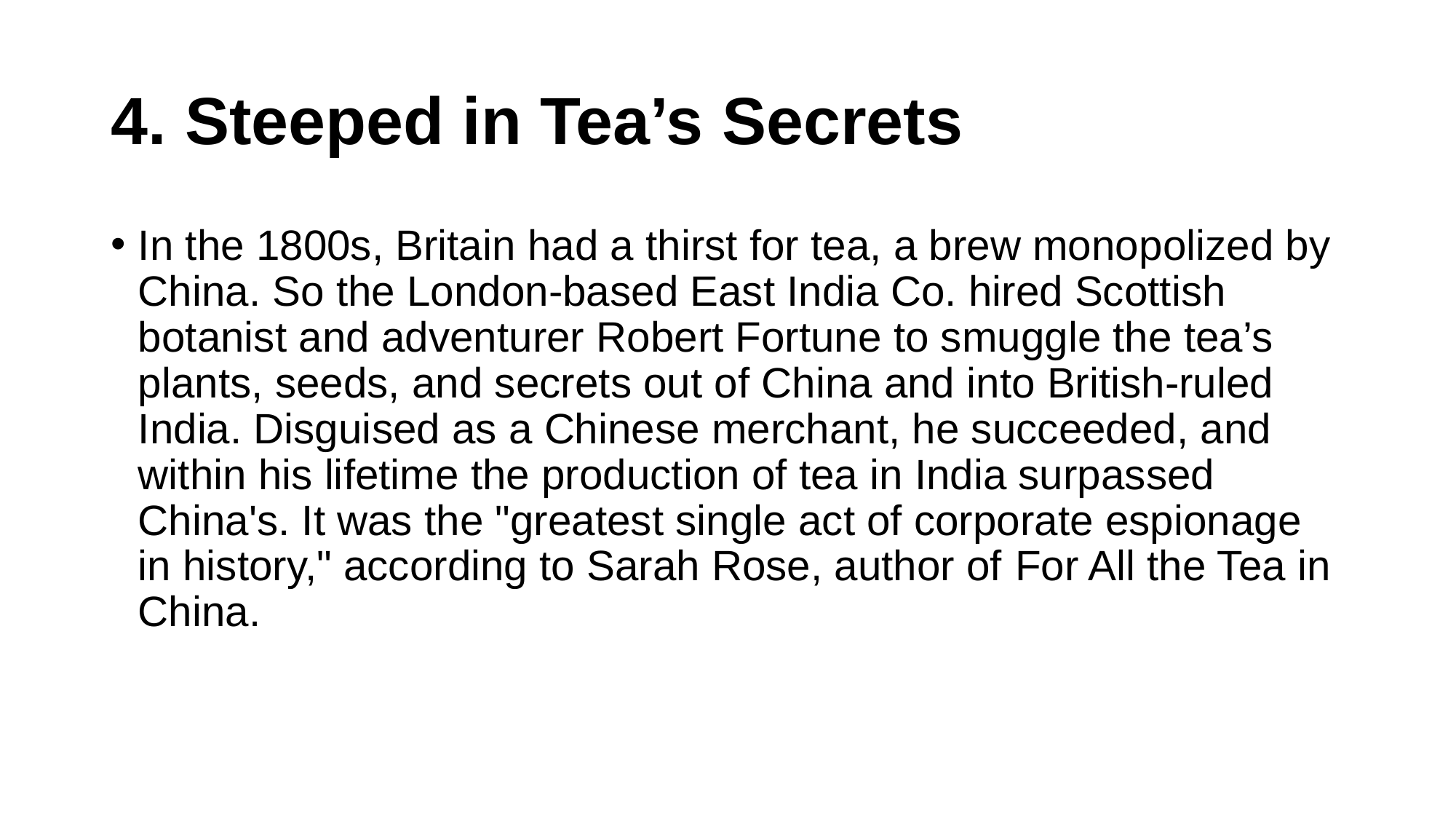

# 4. Steeped in Tea’s Secrets
In the 1800s, Britain had a thirst for tea, a brew monopolized by China. So the London-based East India Co. hired Scottish botanist and adventurer Robert Fortune to smuggle the tea’s plants, seeds, and secrets out of China and into British-ruled India. Disguised as a Chinese merchant, he succeeded, and within his lifetime the production of tea in India surpassed China's. It was the "greatest single act of corporate espionage in history," according to Sarah Rose, author of For All the Tea in China.